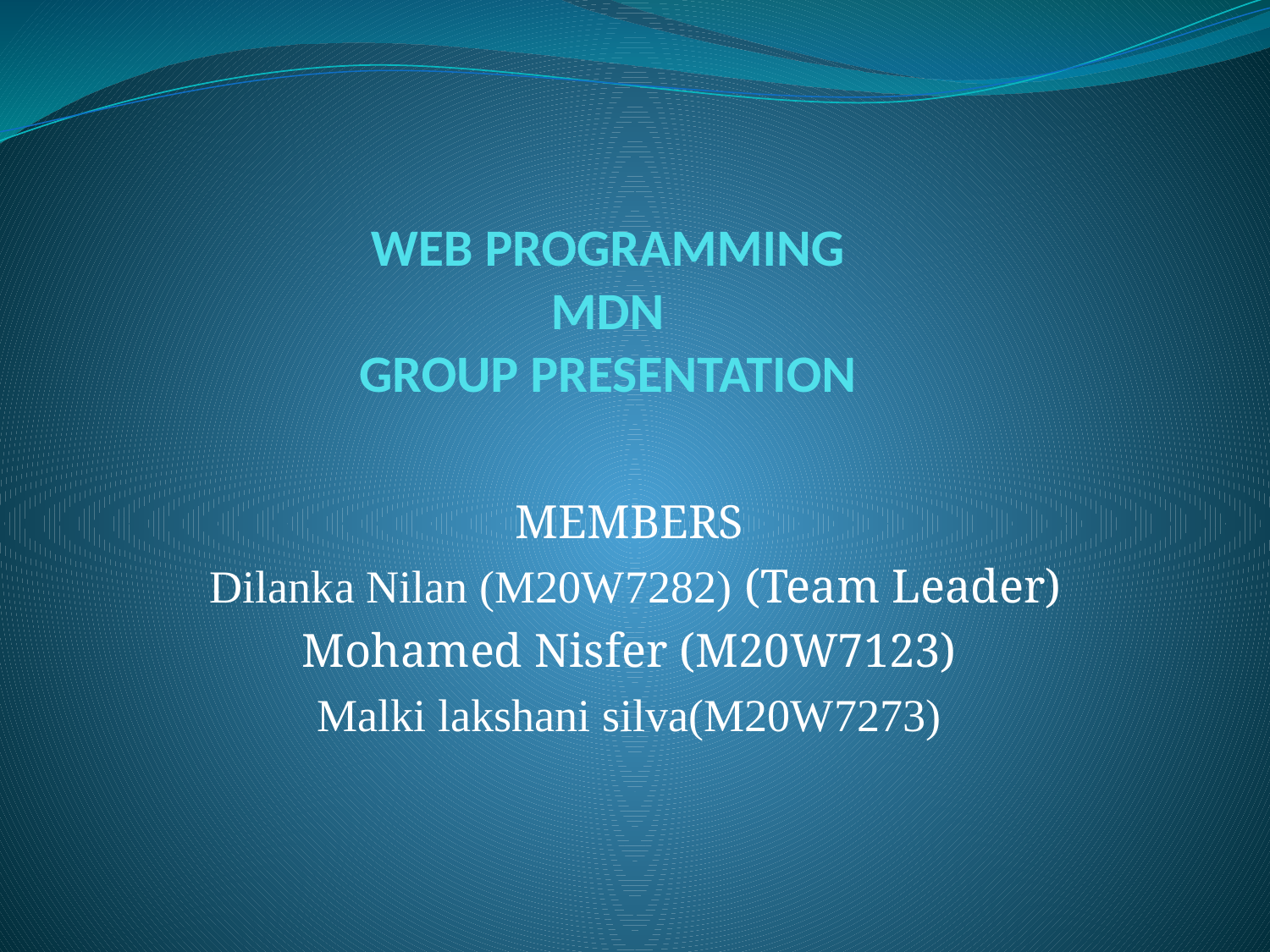

# WEB PROGRAMMING MDN GROUP PRESENTATION
MEMBERS
 Dilanka Nilan (M20W7282) (Team Leader)
Mohamed Nisfer (M20W7123)
Malki lakshani silva(M20W7273)